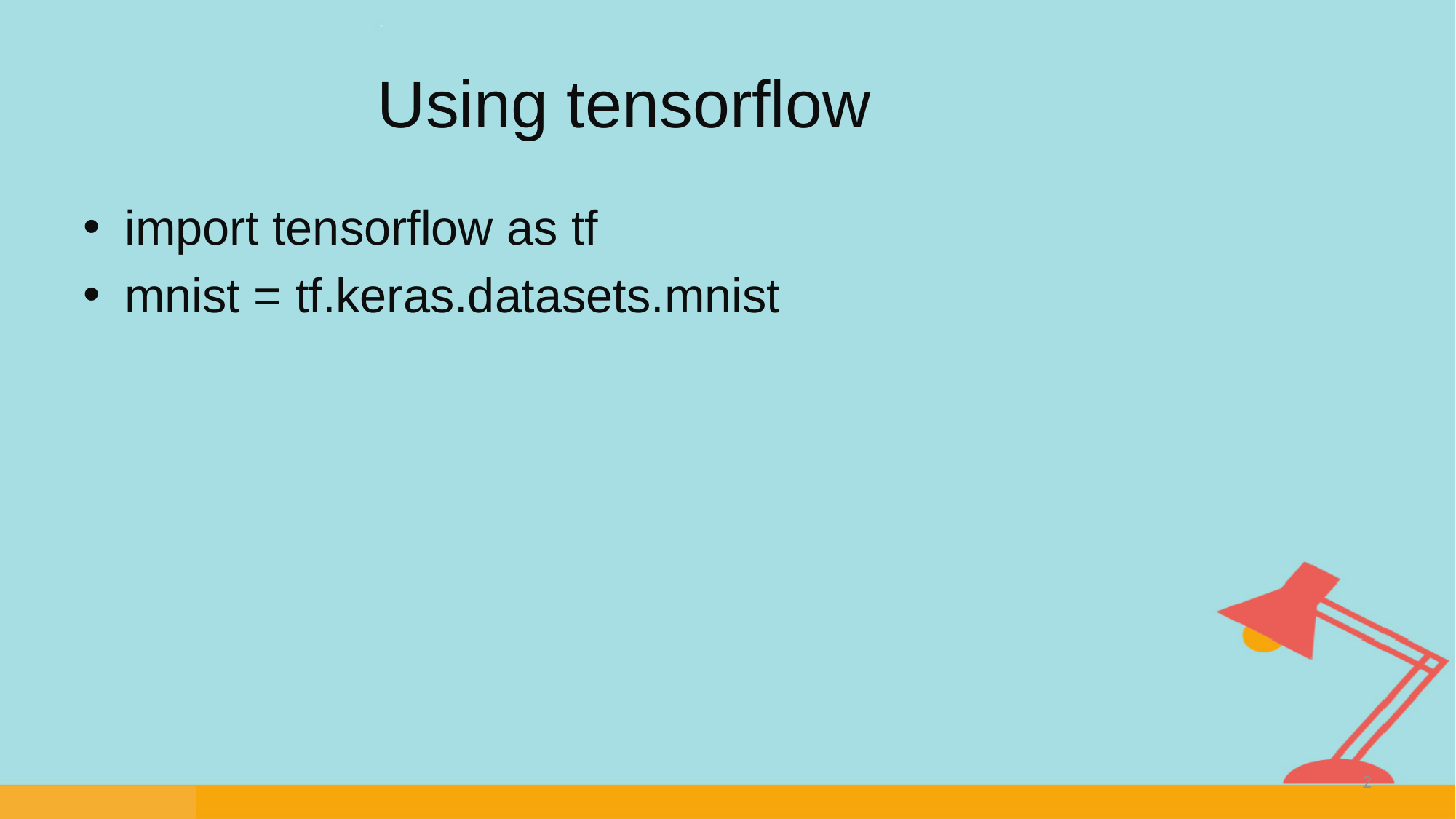

# Using tensorflow
import tensorflow as tf
mnist = tf.keras.datasets.mnist
2